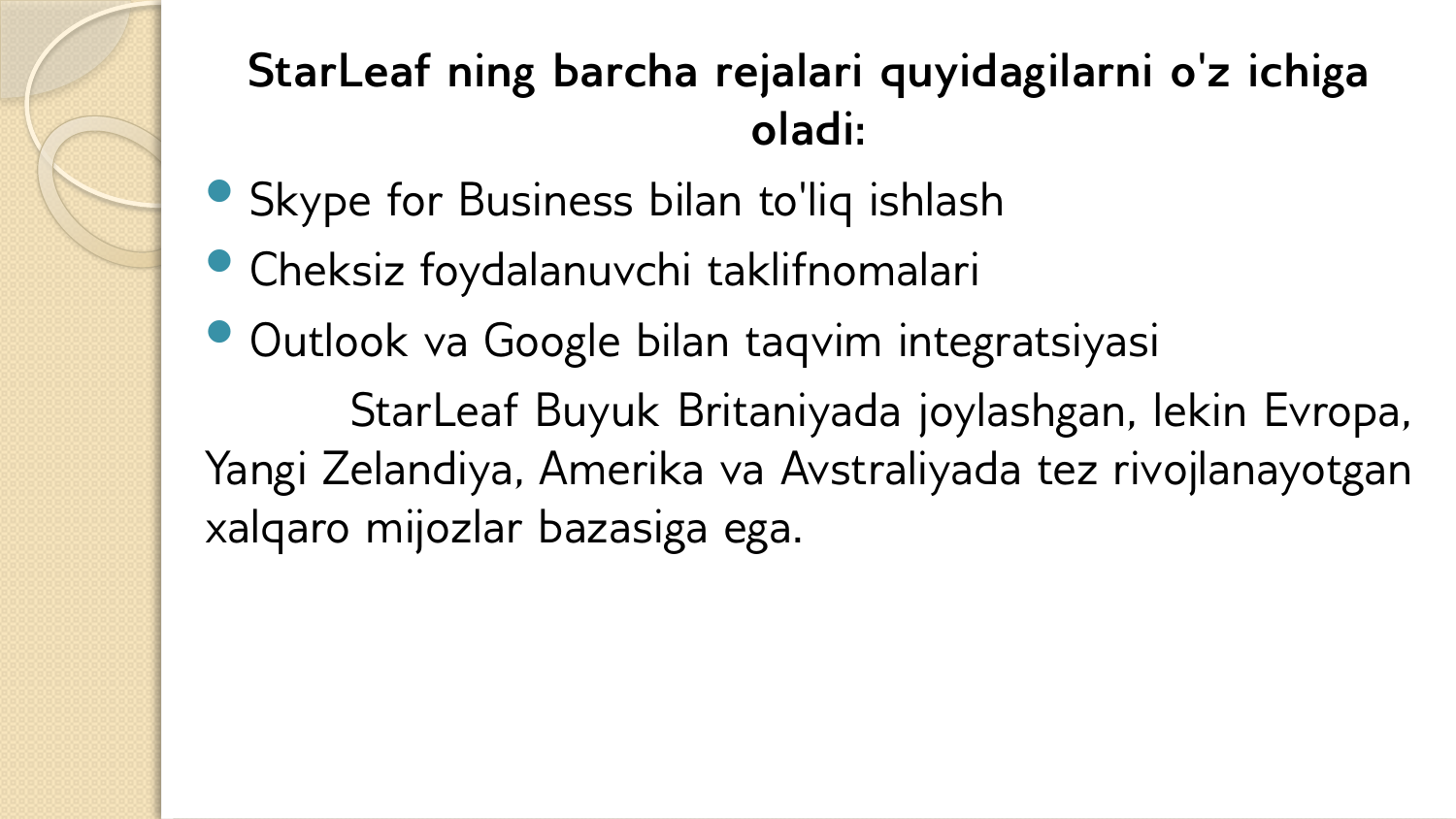

StarLeaf ning barcha rejalari quyidagilarni o'z ichiga oladi:
Skype for Business bilan to'liq ishlash
Cheksiz foydalanuvchi taklifnomalari
Outlook va Google bilan taqvim integratsiyasi
	StarLeaf Buyuk Britaniyada joylashgan, lekin Evropa, Yangi Zelandiya, Amerika va Avstraliyada tez rivojlanayotgan xalqaro mijozlar bazasiga ega.